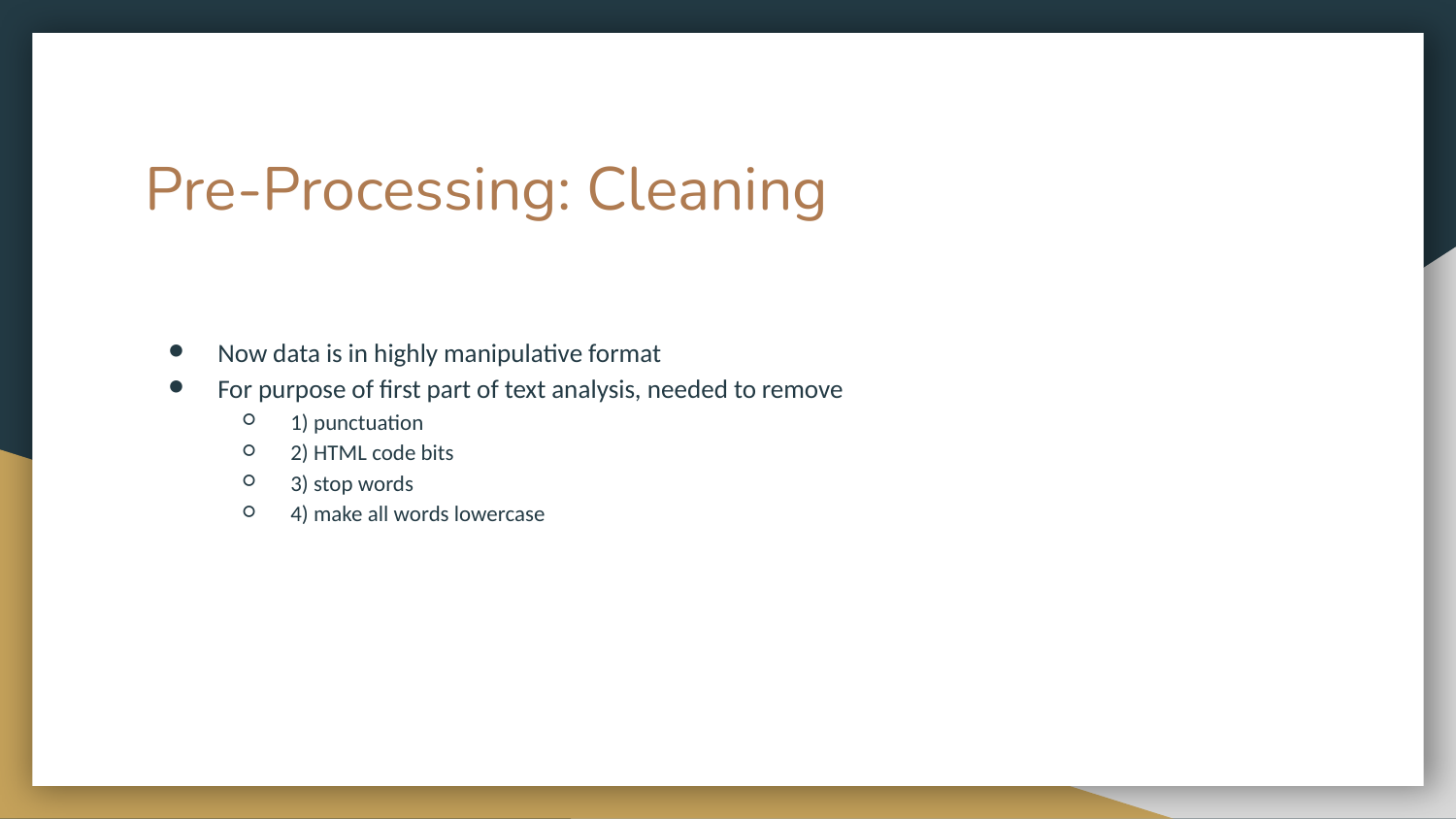

# Pre-Processing: Cleaning
Now data is in highly manipulative format
For purpose of first part of text analysis, needed to remove
1) punctuation
2) HTML code bits
3) stop words
4) make all words lowercase